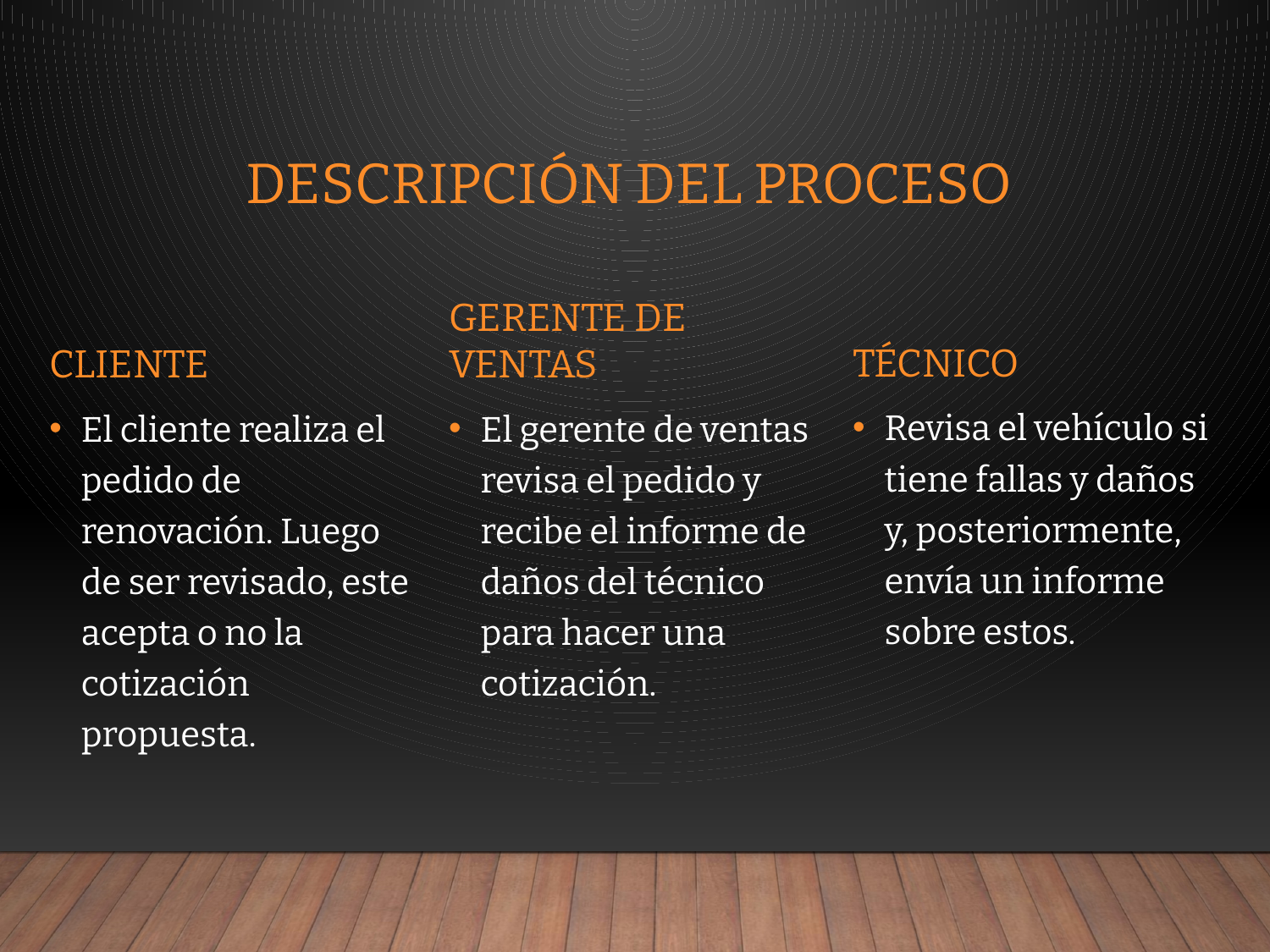

# DESCRIPCIÓN DEL Proceso
Técnico
cliente
Gerente de ventas
Revisa el vehículo si tiene fallas y daños y, posteriormente, envía un informe sobre estos.
El gerente de ventas revisa el pedido y recibe el informe de daños del técnico para hacer una cotización.
El cliente realiza el pedido de renovación. Luego de ser revisado, este acepta o no la cotización propuesta.